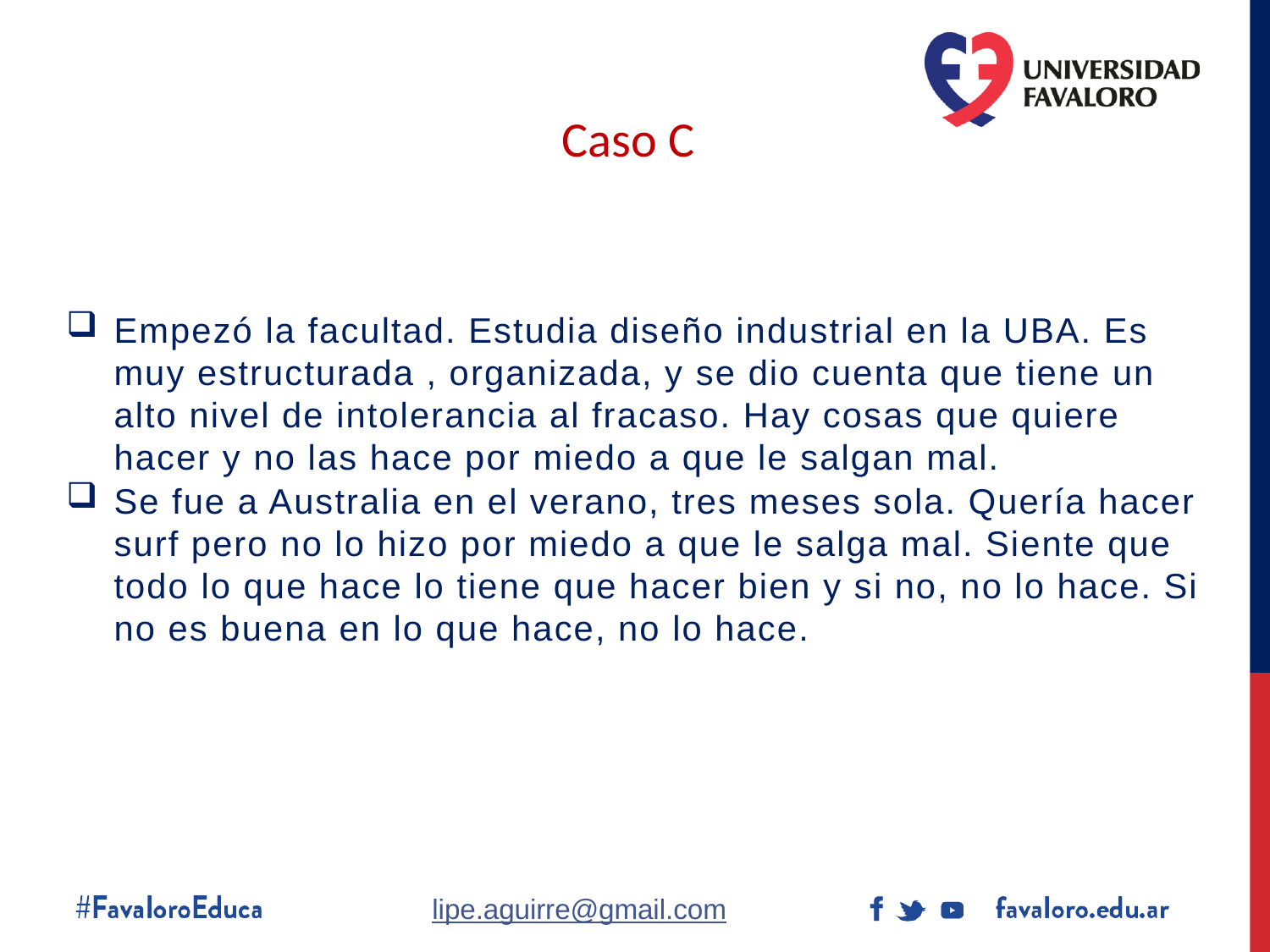

# Caso C
Empezó la facultad. Estudia diseño industrial en la UBA. Es muy estructurada , organizada, y se dio cuenta que tiene un alto nivel de intolerancia al fracaso. Hay cosas que quiere hacer y no las hace por miedo a que le salgan mal.
Se fue a Australia en el verano, tres meses sola. Quería hacer surf pero no lo hizo por miedo a que le salga mal. Siente que todo lo que hace lo tiene que hacer bien y si no, no lo hace. Si no es buena en lo que hace, no lo hace.
lipe.aguirre@gmail.com